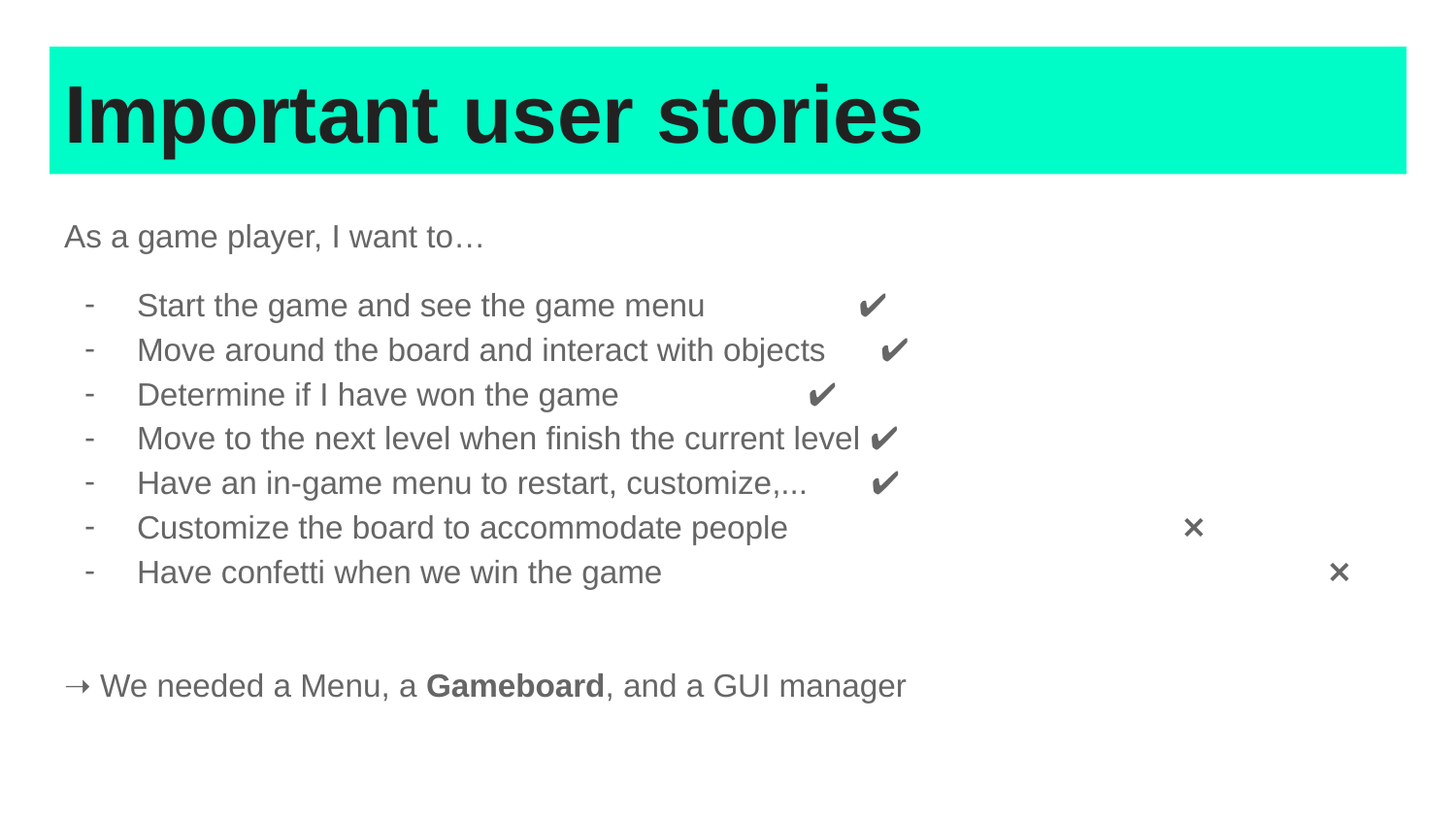

# Important user stories
As a game player, I want to…
Start the game and see the game menu                 ✔️
Move around the board and interact with objects      ✔️
Determine if I have won the game                     ✔️
Move to the next level when finish the current level ✔️
Have an in-game menu to restart, customize,...       ✔️
Customize the board to accommodate people			   ❌
Have confetti when we win the game					   ❌
➝ We needed a Menu, a Gameboard, and a GUI manager